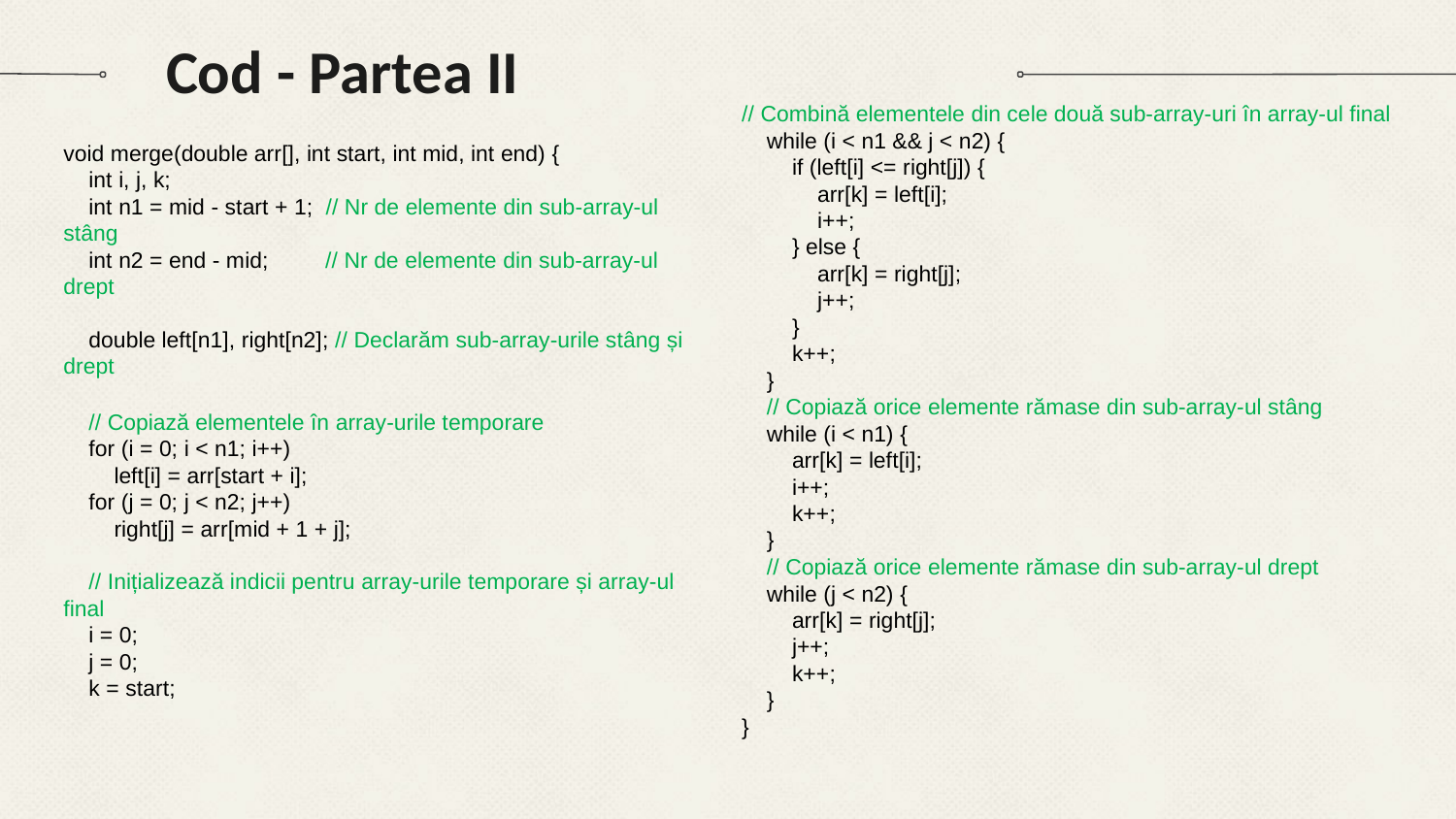

# Cod - Partea II
// Combină elementele din cele două sub-array-uri în array-ul final
    while (i < n1 && j < n2) {
        if (left[i] <= right[j]) {
            arr[k] = left[i];
            i++;
        } else {
            arr[k] = right[j];
            j++;
        }
        k++;
    }
    // Copiază orice elemente rămase din sub-array-ul stâng
    while (i < n1) {
        arr[k] = left[i];
        i++;
        k++;
    }
    // Copiază orice elemente rămase din sub-array-ul drept
    while (j < n2) {
        arr[k] = right[j];
        j++;
        k++;
    }
}
void merge(double arr[], int start, int mid, int end) {
    int i, j, k;
    int n1 = mid - start + 1;  // Nr de elemente din sub-array-ul stâng
    int n2 = end - mid;         // Nr de elemente din sub-array-ul drept

    double left[n1], right[n2]; // Declarăm sub-array-urile stâng și drept

    // Copiază elementele în array-urile temporare
    for (i = 0; i < n1; i++)
        left[i] = arr[start + i];
    for (j = 0; j < n2; j++)
        right[j] = arr[mid + 1 + j];

    // Inițializează indicii pentru array-urile temporare și array-ul final
    i = 0;
    j = 0;
    k = start;